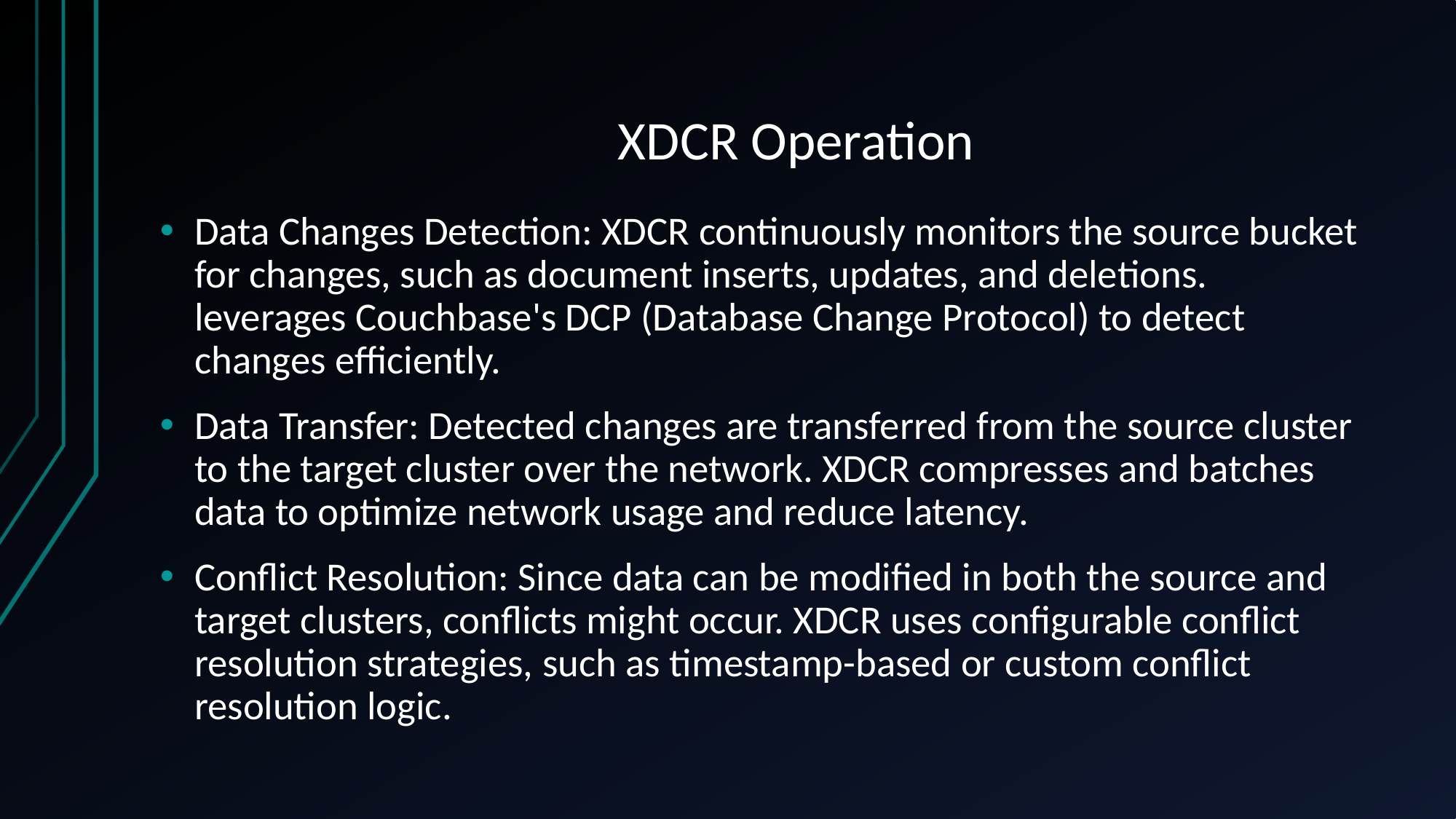

# XDCR Operation
Data Changes Detection: XDCR continuously monitors the source bucket for changes, such as document inserts, updates, and deletions. leverages Couchbase's DCP (Database Change Protocol) to detect changes efficiently.
Data Transfer: Detected changes are transferred from the source cluster to the target cluster over the network. XDCR compresses and batches data to optimize network usage and reduce latency.
Conflict Resolution: Since data can be modified in both the source and target clusters, conflicts might occur. XDCR uses configurable conflict resolution strategies, such as timestamp-based or custom conflict resolution logic.